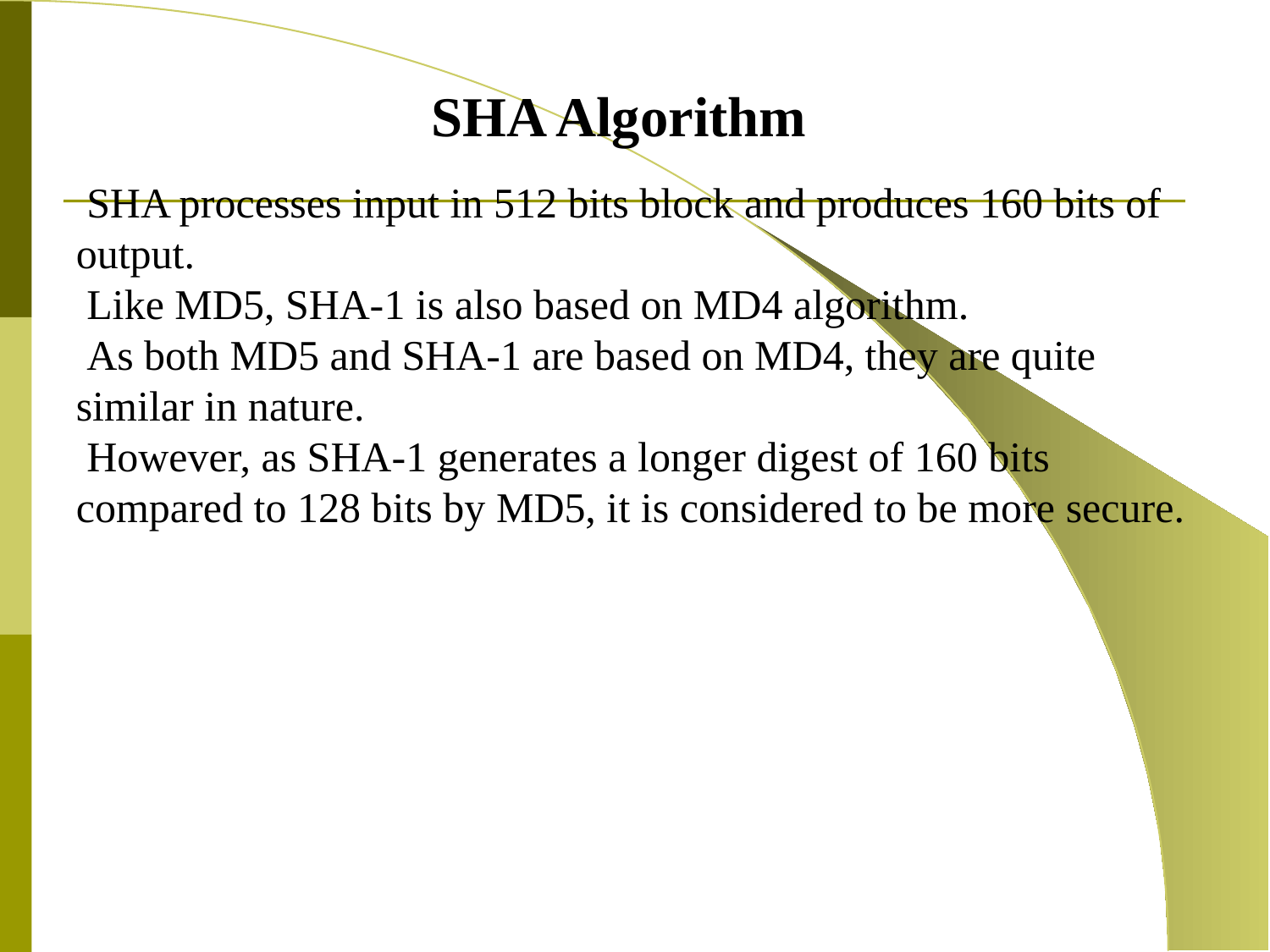

SHA Algorithm
 SHA processes input in 512 bits block and produces 160 bits of output.
 Like MD5, SHA-1 is also based on MD4 algorithm.
 As both MD5 and SHA-1 are based on MD4, they are quite similar in nature.
 However, as SHA-1 generates a longer digest of 160 bits compared to 128 bits by MD5, it is considered to be more secure.